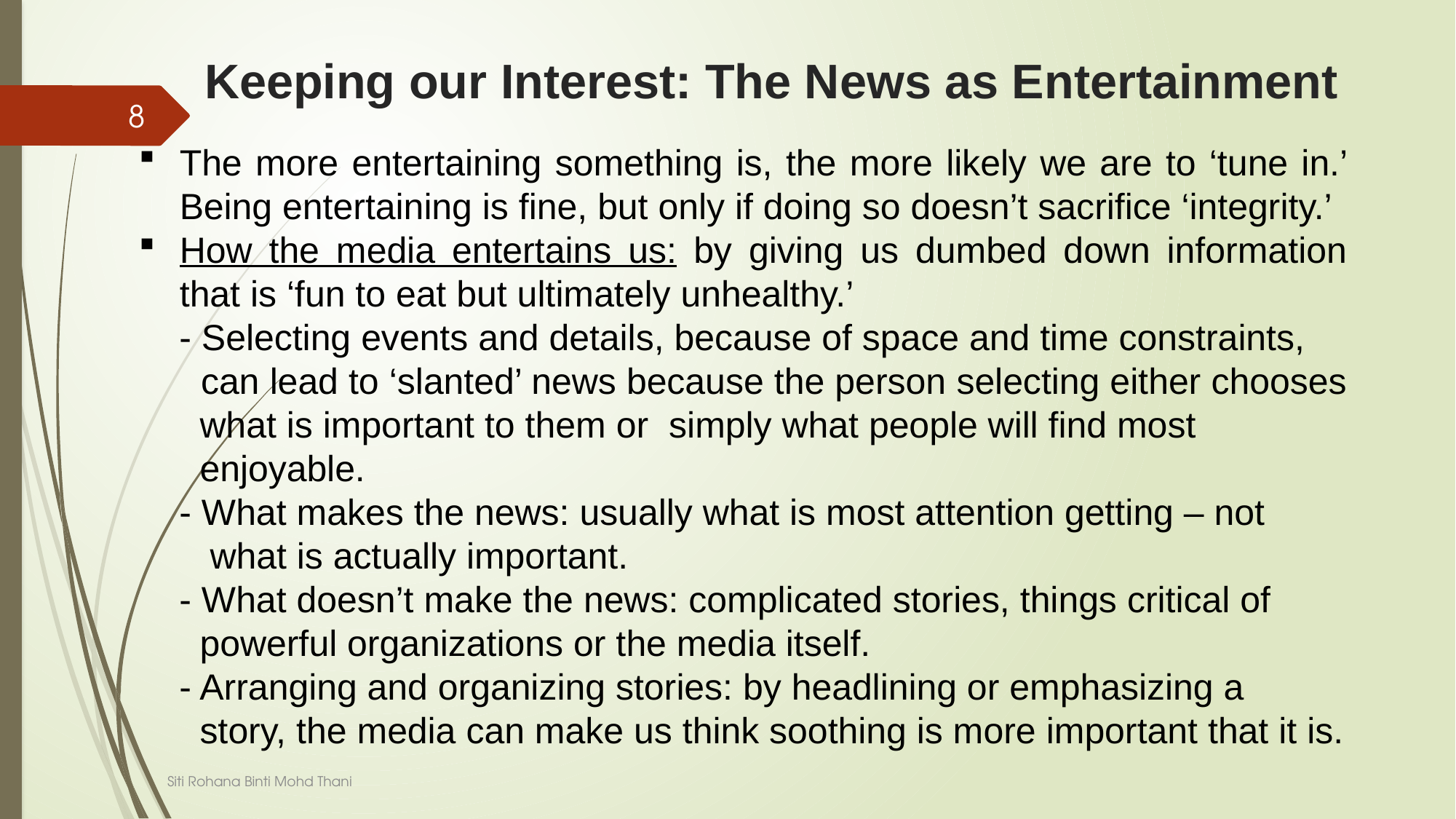

# Keeping our Interest: The News as Entertainment
8
The more entertaining something is, the more likely we are to ‘tune in.’ Being entertaining is fine, but only if doing so doesn’t sacrifice ‘integrity.’
How the media entertains us: by giving us dumbed down information that is ‘fun to eat but ultimately unhealthy.’
    - Selecting events and details, because of space and time constraints,
      can lead to ‘slanted’ news because the person selecting either chooses
      what is important to them or  simply what people will find most
      enjoyable.
    - What makes the news: usually what is most attention getting – not
       what is actually important.
    - What doesn’t make the news: complicated stories, things critical of
      powerful organizations or the media itself.
    - Arranging and organizing stories: by headlining or emphasizing a
      story, the media can make us think soothing is more important that it is.

Siti Rohana Binti Mohd Thani